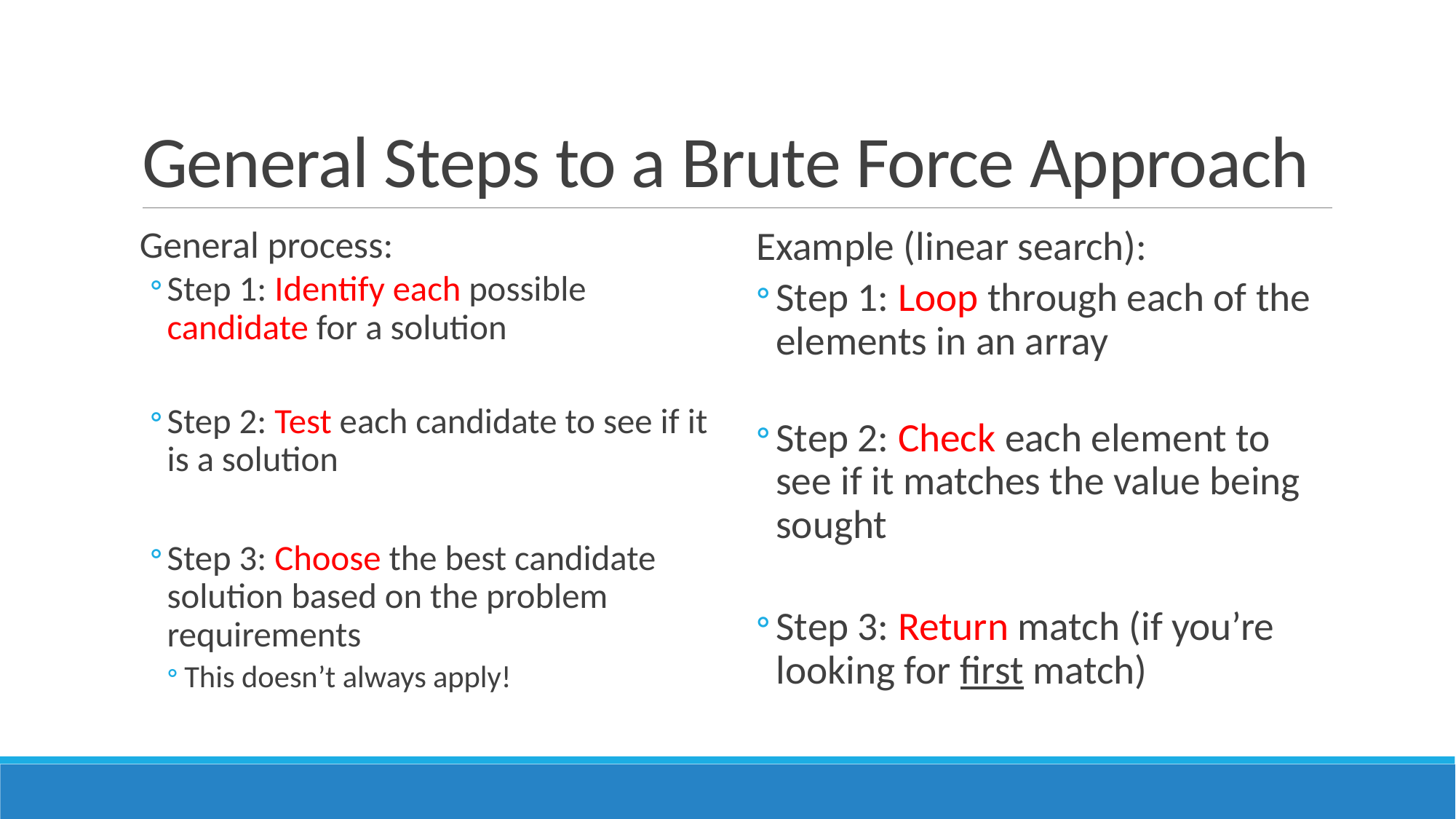

# General Steps to a Brute Force Approach
General process:
Step 1: Identify each possible candidate for a solution

Step 2: Test each candidate to see if it is a solution

Step 3: Choose the best candidate solution based on the problem requirements
This doesn’t always apply!
Example (linear search):
Step 1: Loop through each of the elements in an array

Step 2: Check each element to see if it matches the value being sought

Step 3: Return match (if you’re looking for first match)